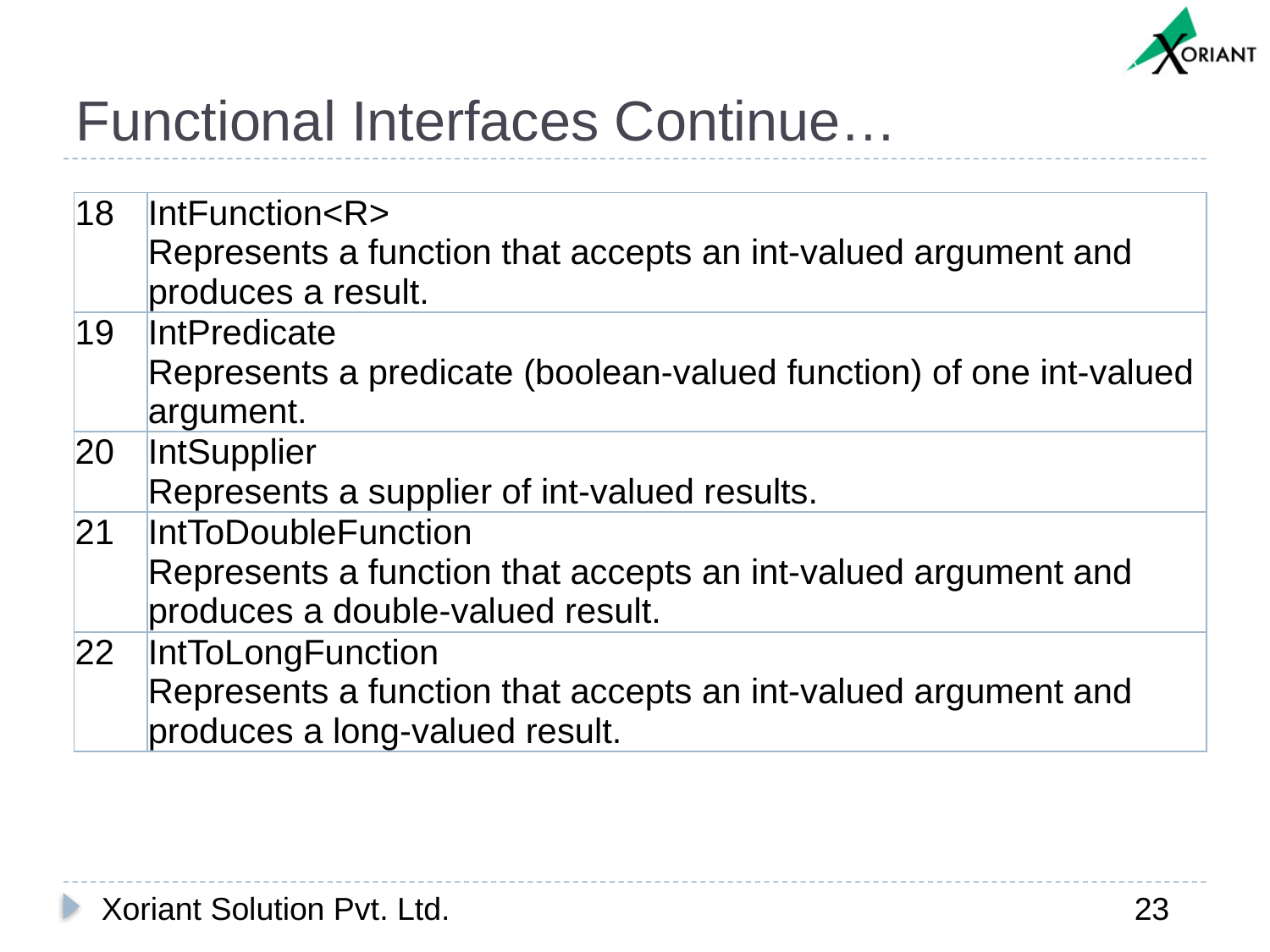

# Functional Interfaces Continue…
| 18 | IntFunction<R> Represents a function that accepts an int-valued argument and produces a result. |
| --- | --- |
| 19 | IntPredicate Represents a predicate (boolean-valued function) of one int-valued argument. |
| 20 | IntSupplier Represents a supplier of int-valued results. |
| 21 | IntToDoubleFunction Represents a function that accepts an int-valued argument and produces a double-valued result. |
| 22 | IntToLongFunction Represents a function that accepts an int-valued argument and produces a long-valued result. |
Xoriant Solution Pvt. Ltd.
23